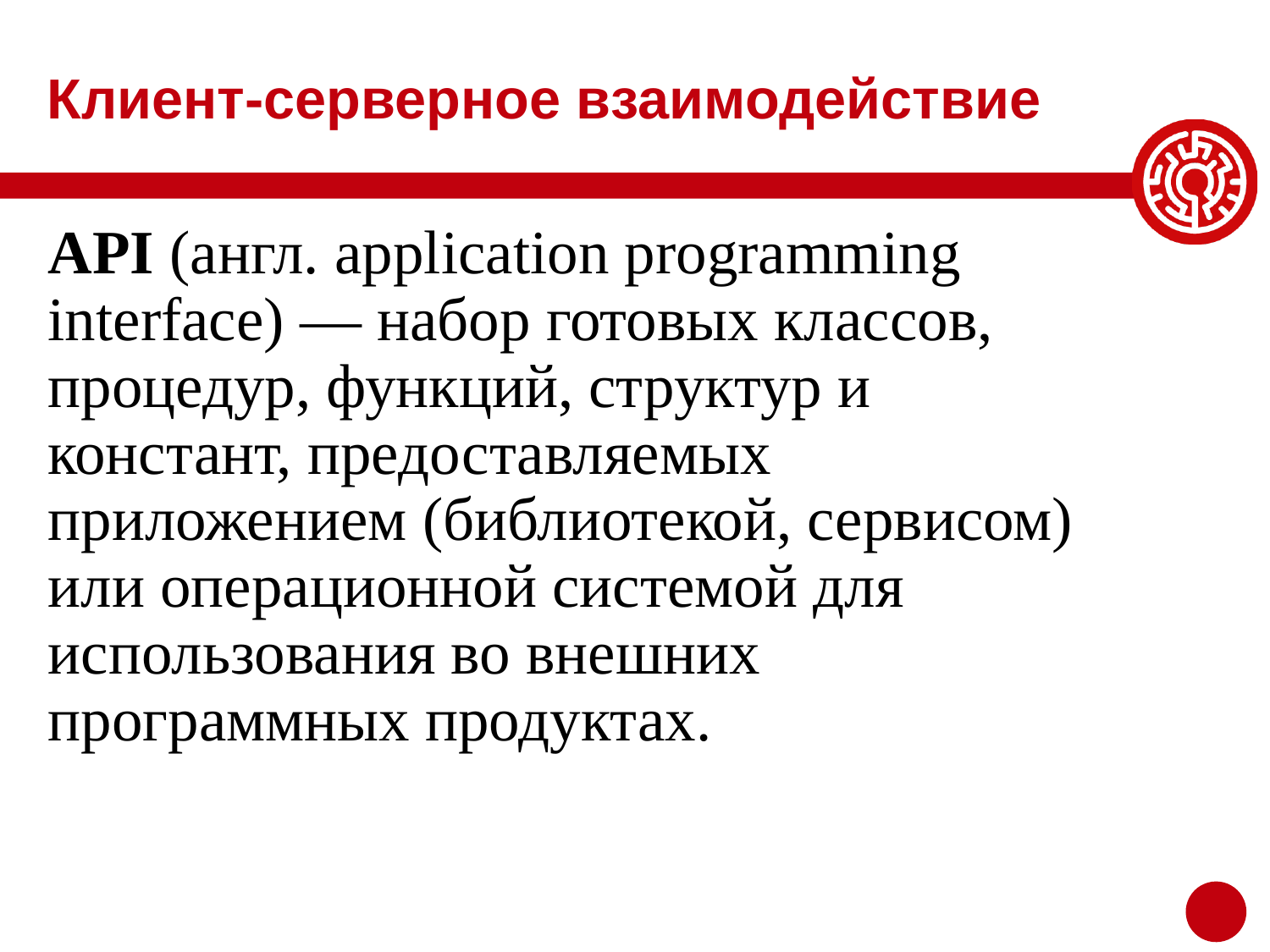

# Клиент-серверное взаимодействие
API (англ. application programming interface) — набор готовых классов, процедур, функций, структур и констант, предоставляемых приложением (библиотекой, сервисом) или операционной системой для использования во внешних программных продуктах.
11